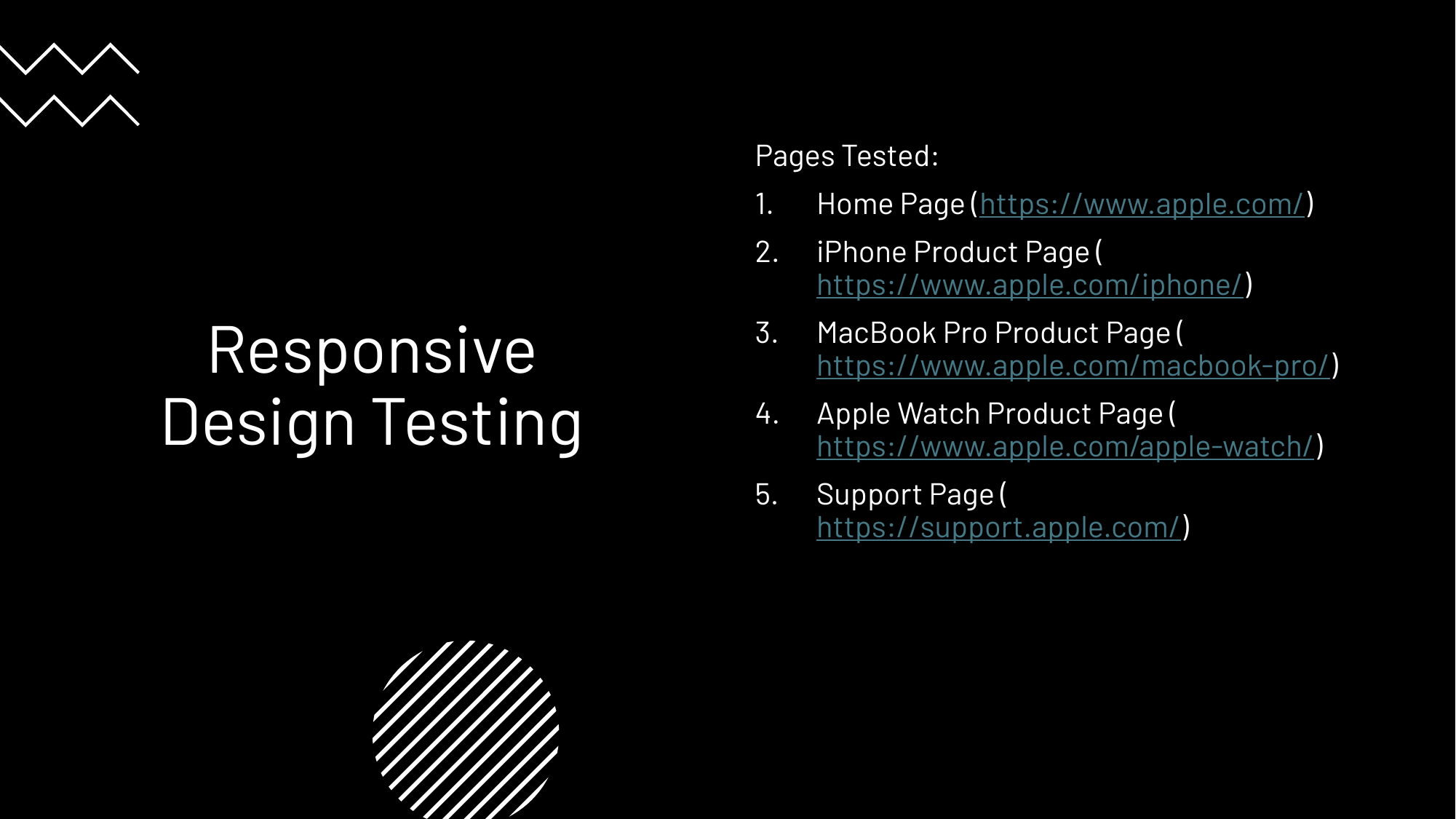

# Responsive Design Testing
Pages Tested:
Home Page (https://www.apple.com/)
iPhone Product Page (https://www.apple.com/iphone/)
MacBook Pro Product Page (https://www.apple.com/macbook-pro/)
Apple Watch Product Page (https://www.apple.com/apple-watch/)
Support Page (https://support.apple.com/)